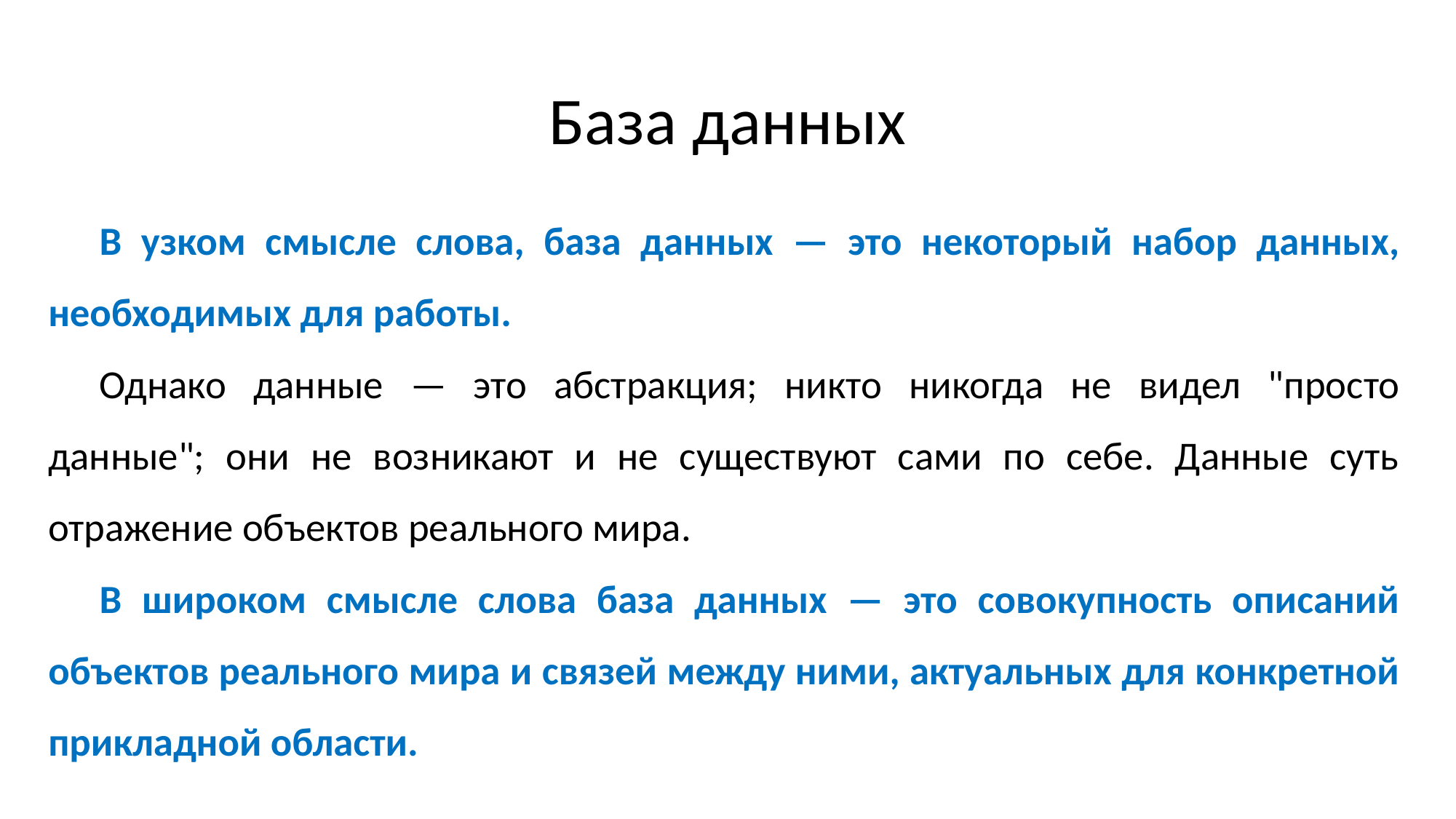

# База данных
В узком смысле слова, база данных — это некоторый набор данных, необходимых для работы.
Однако данные — это абстракция; никто никогда не видел "просто данные"; они не возникают и не существуют сами по себе. Данные суть отражение объектов реального мира.
В широком смысле слова база данных — это совокупность описаний объектов реального мира и связей между ними, актуальных для конкретной прикладной области.